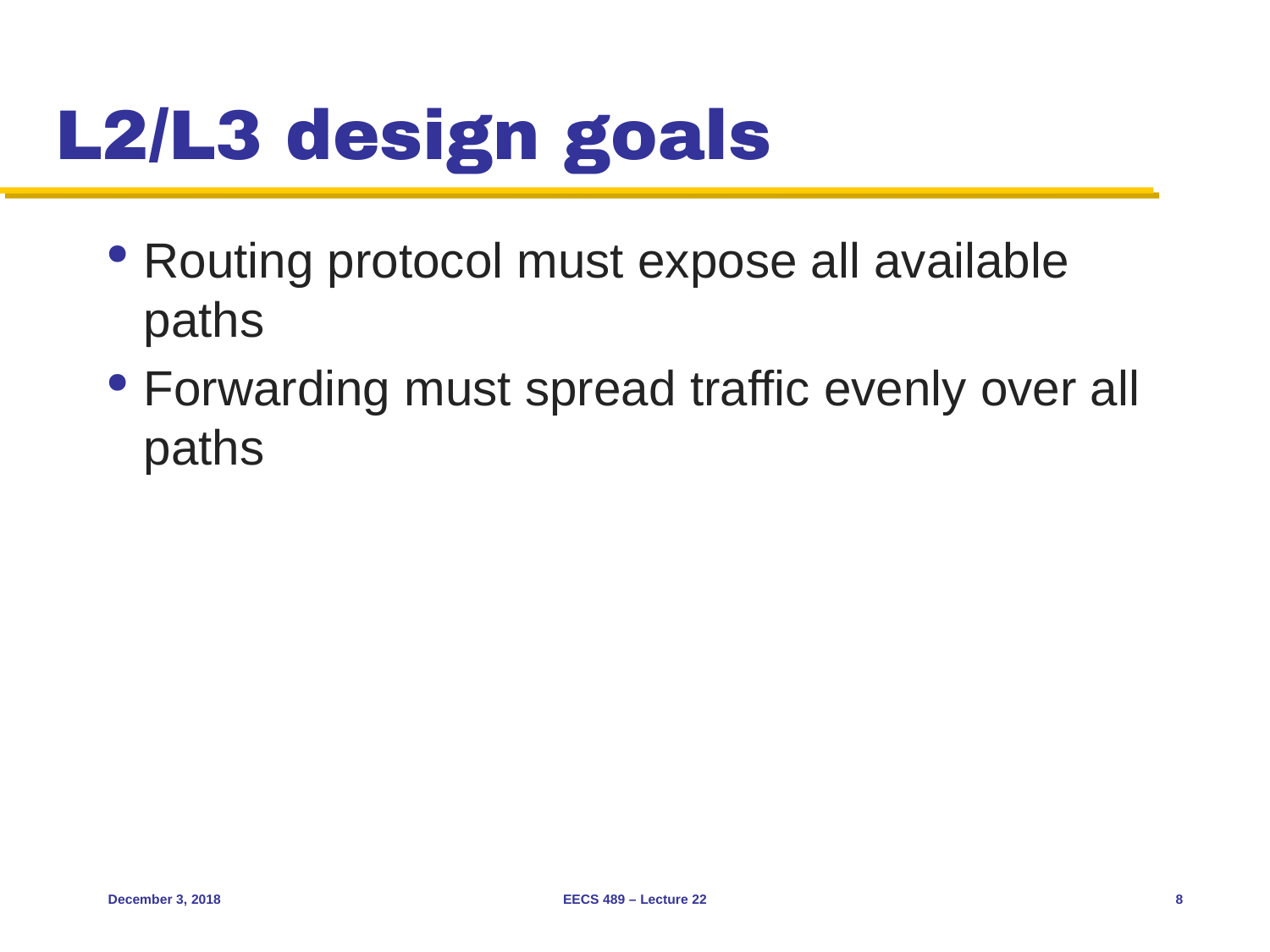

# L2/L3 design goals
Routing protocol must expose all available paths
Forwarding must spread traffic evenly over all paths
December 3, 2018
EECS 489 – Lecture 22
8